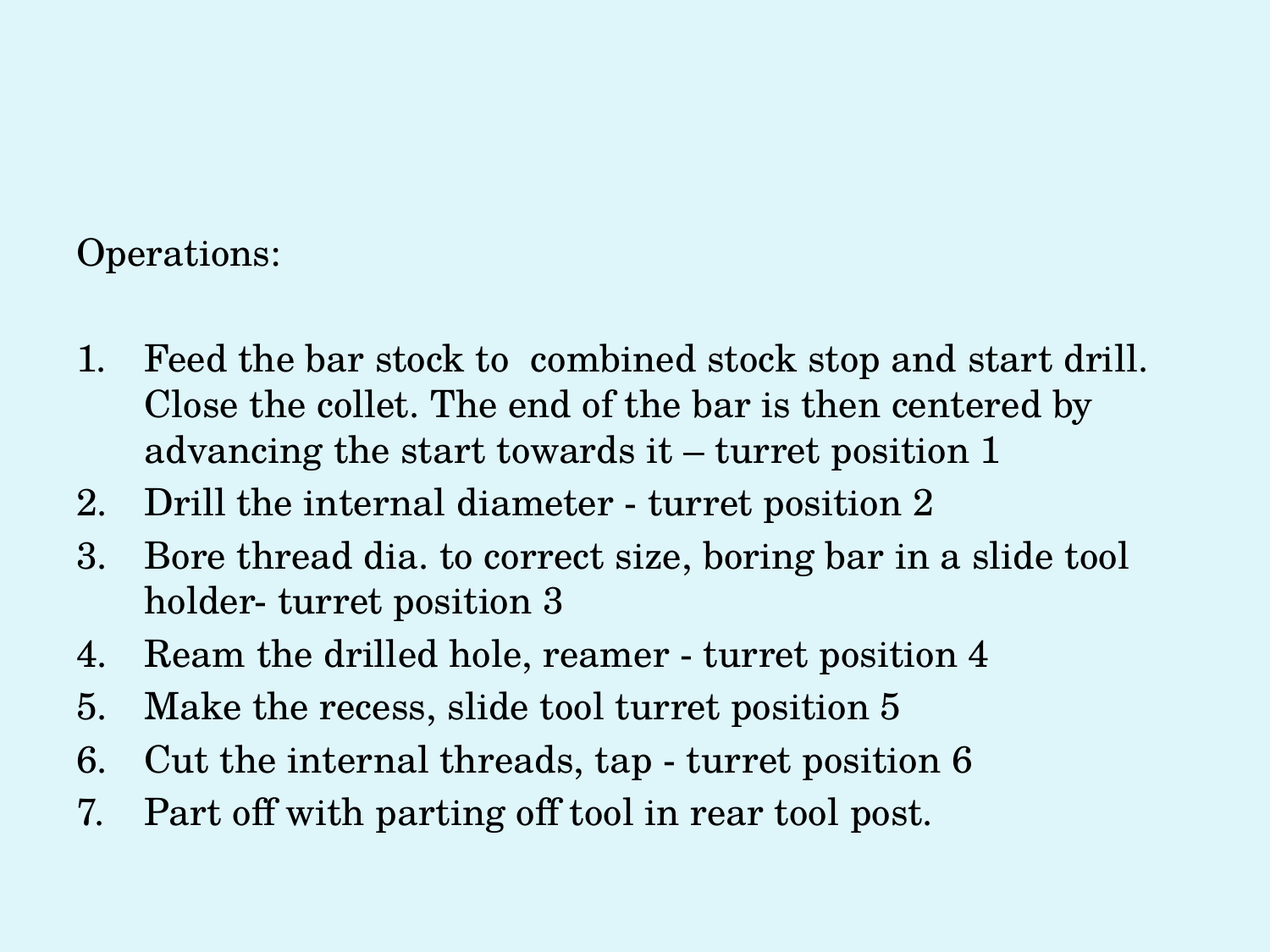

#
Operations:

Feed the bar stock to  combined stock stop and start drill. Close the collet. The end of the bar is then centered by advancing the start towards it – turret position 1
Drill the internal diameter - turret position 2
Bore thread dia. to correct size, boring bar in a slide tool holder- turret position 3
Ream the drilled hole, reamer - turret position 4
Make the recess, slide tool turret position 5
Cut the internal threads, tap - turret position 6
Part off with parting off tool in rear tool post.